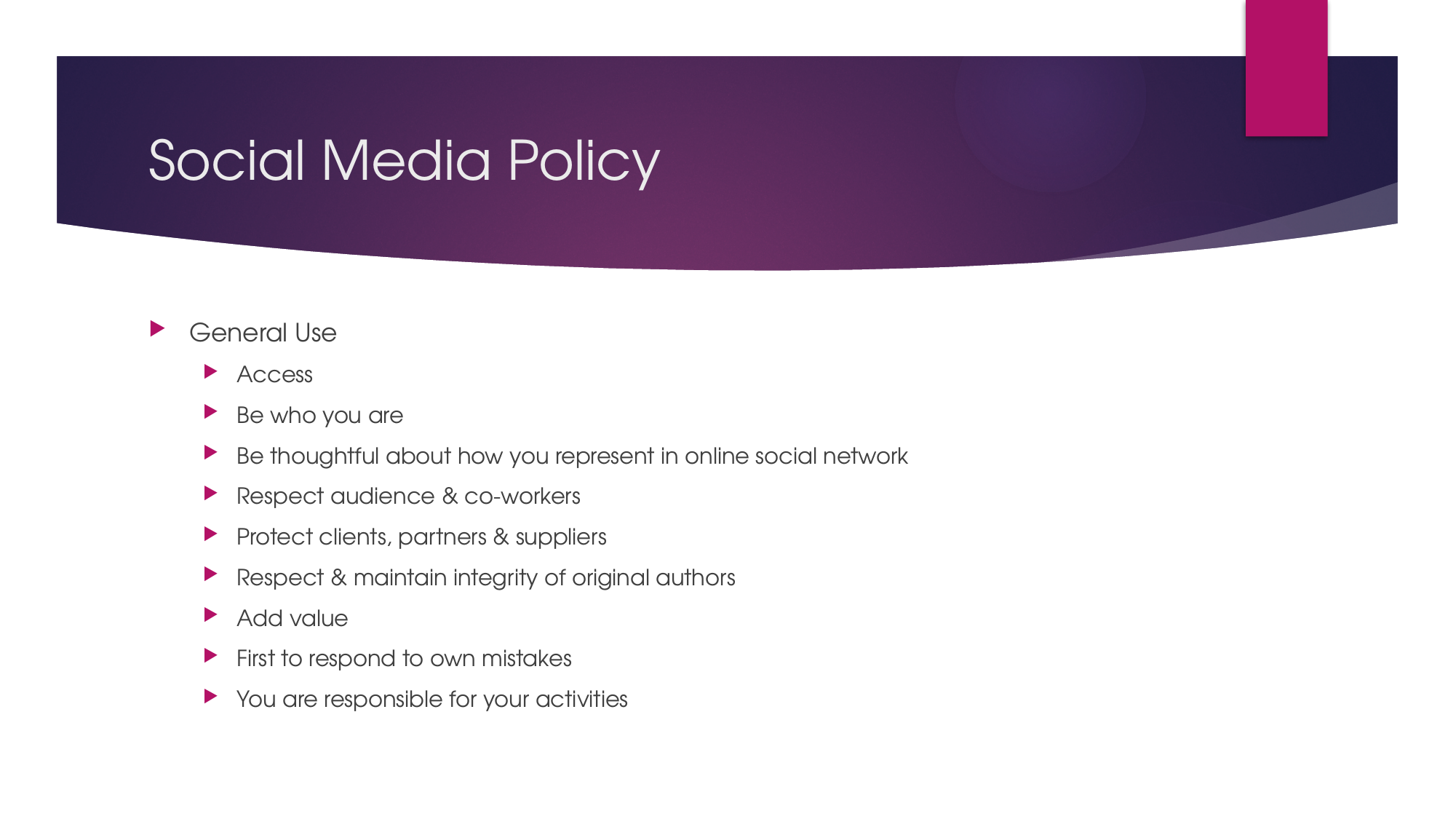

# Social Media Policy
General Use
Access
Be who you are
Be thoughtful about how you represent in online social network
Respect audience & co-workers
Protect clients, partners & suppliers
Respect & maintain integrity of original authors
Add value
First to respond to own mistakes
You are responsible for your activities